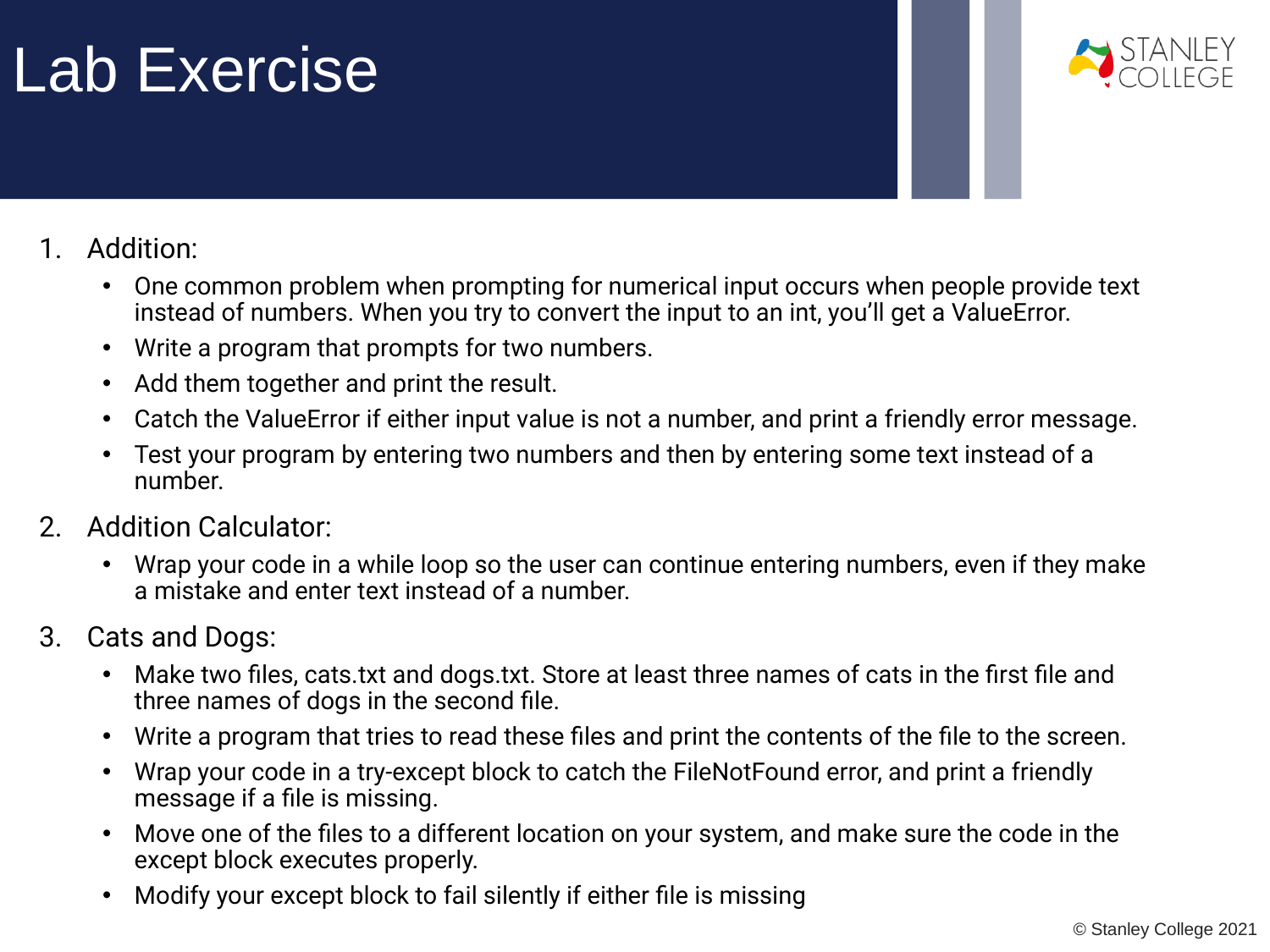

# Lab Exercise
Addition:
One common problem when prompting for numerical input occurs when people provide text instead of numbers. When you try to convert the input to an int, you’ll get a ValueError.
Write a program that prompts for two numbers.
Add them together and print the result.
Catch the ValueError if either input value is not a number, and print a friendly error message.
Test your program by entering two numbers and then by entering some text instead of a number.
Addition Calculator:
Wrap your code in a while loop so the user can continue entering numbers, even if they make a mistake and enter text instead of a number.
Cats and Dogs:
Make two files, cats.txt and dogs.txt. Store at least three names of cats in the first file and three names of dogs in the second file.
Write a program that tries to read these files and print the contents of the file to the screen.
Wrap your code in a try-except block to catch the FileNotFound error, and print a friendly message if a file is missing.
Move one of the files to a different location on your system, and make sure the code in the except block executes properly.
Modify your except block to fail silently if either file is missing